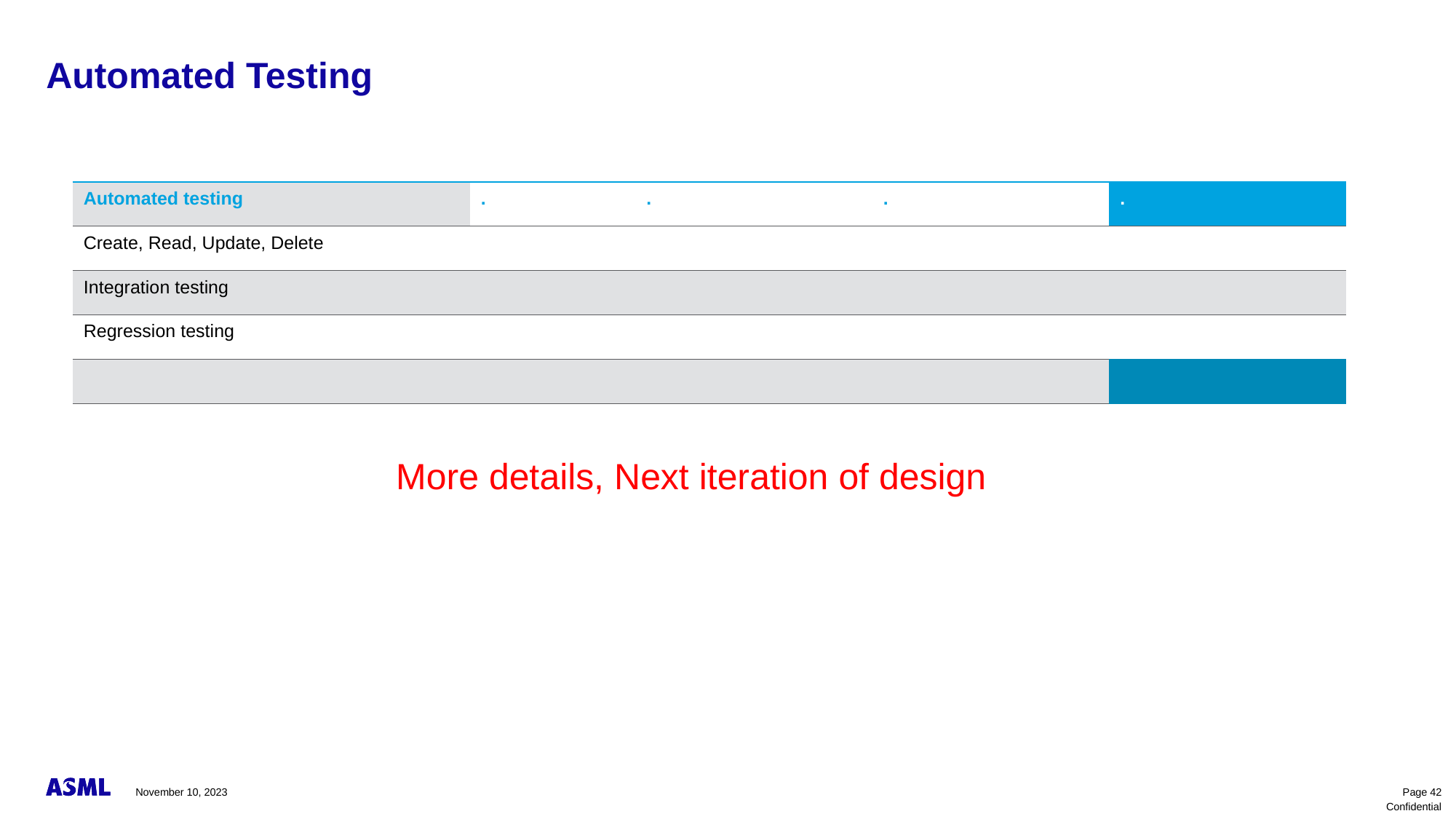

# Automated Testing

| Automated testing | . | . | . | . |
| --- | --- | --- | --- | --- |
| Create, Read, Update, Delete |  |  |  |  |
| Integration testing |  |  |  |  |
| Regression testing |  |  |  |  |
|  |  |  |  |  |
More details, Next iteration of design
November 10, 2023
Page 42